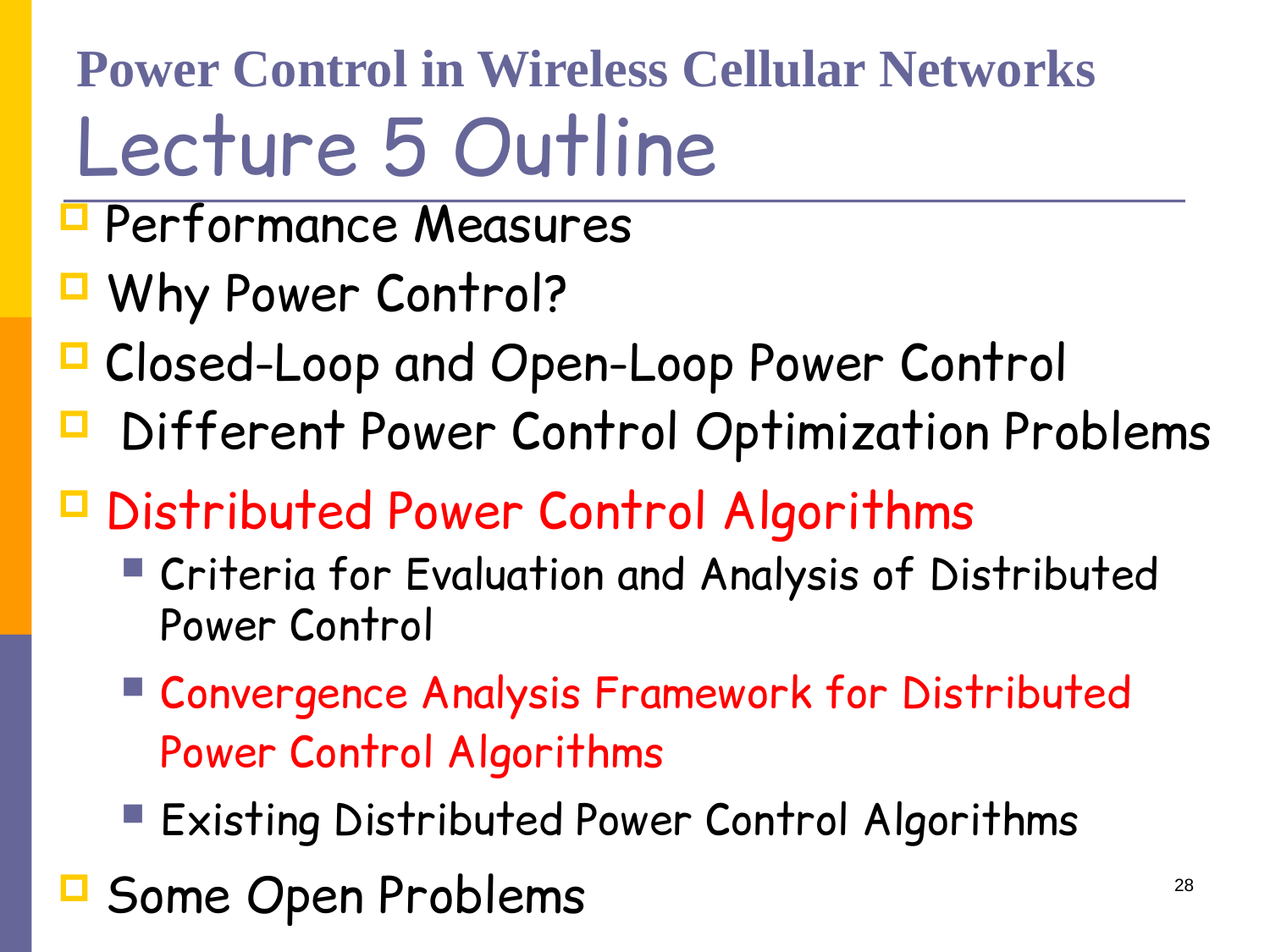

# Power Control in Wireless Cellular Networks Lecture 5 Outline
Performance Measures
Why Power Control?
Closed-Loop and Open-Loop Power Control
 Different Power Control Optimization Problems
Distributed Power Control Algorithms
Criteria for Evaluation and Analysis of Distributed Power Control
Convergence Analysis Framework for Distributed Power Control Algorithms
Existing Distributed Power Control Algorithms
Some Open Problems

28